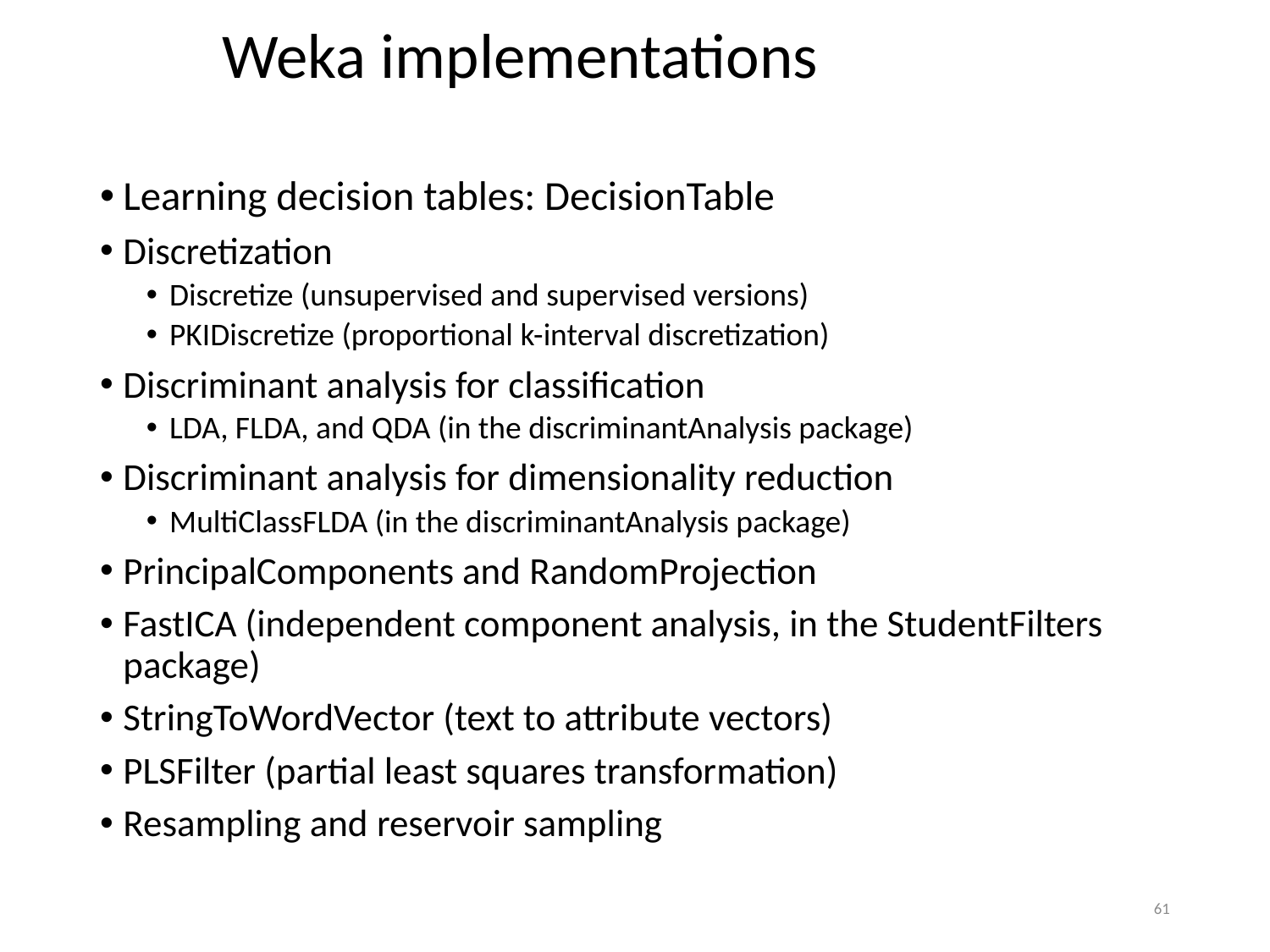

# Weka implementations
Learning decision tables: DecisionTable
Discretization
Discretize (unsupervised and supervised versions)
PKIDiscretize (proportional k-interval discretization)
Discriminant analysis for classification
LDA, FLDA, and QDA (in the discriminantAnalysis package)
Discriminant analysis for dimensionality reduction
MultiClassFLDA (in the discriminantAnalysis package)
PrincipalComponents and RandomProjection
FastICA (independent component analysis, in the StudentFilters package)
StringToWordVector (text to attribute vectors)
PLSFilter (partial least squares transformation)
Resampling and reservoir sampling

61